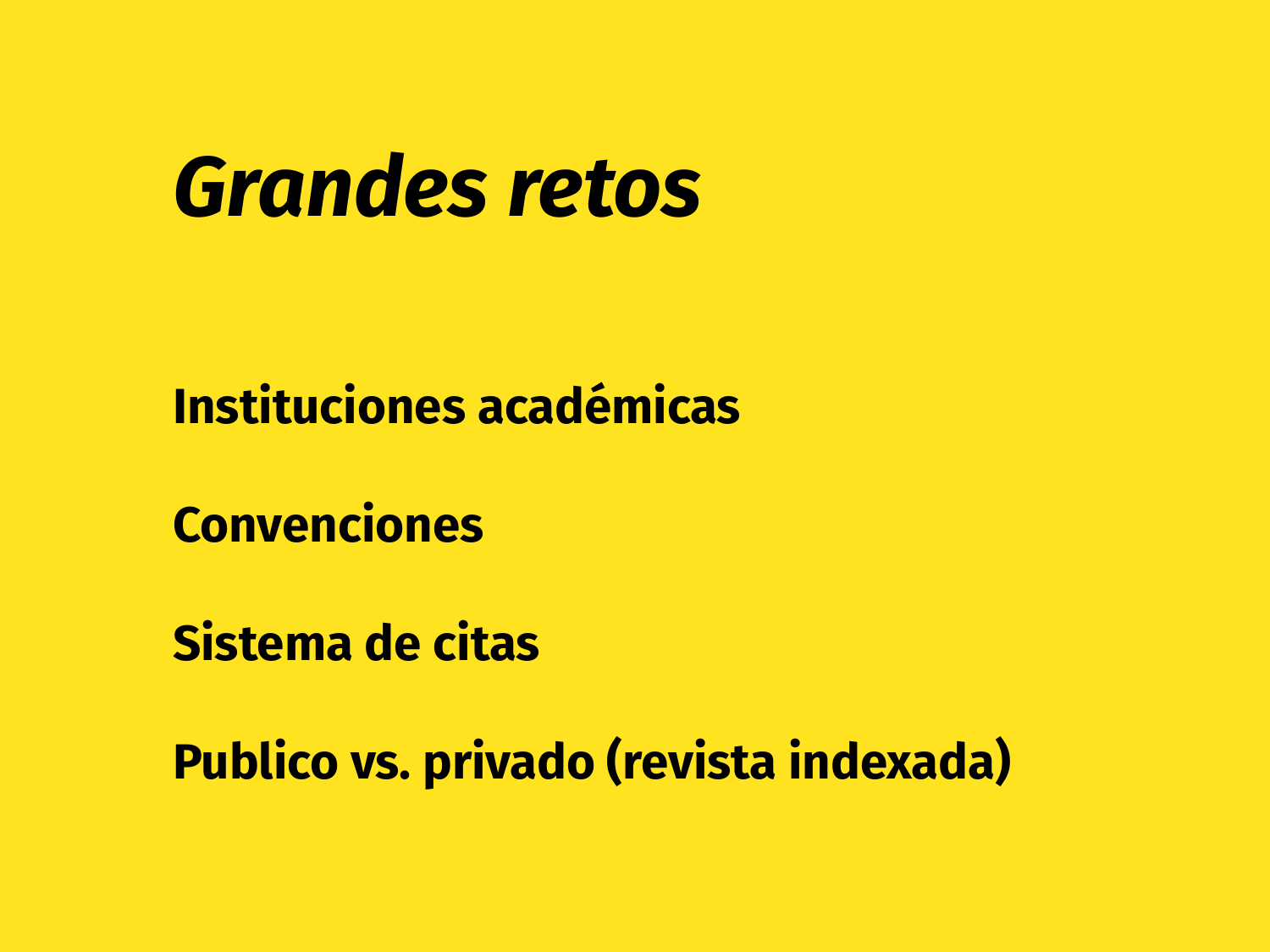

Grandes retos

Instituciones académicas

Convenciones

Sistema de citas

Publico vs. privado (revista indexada)